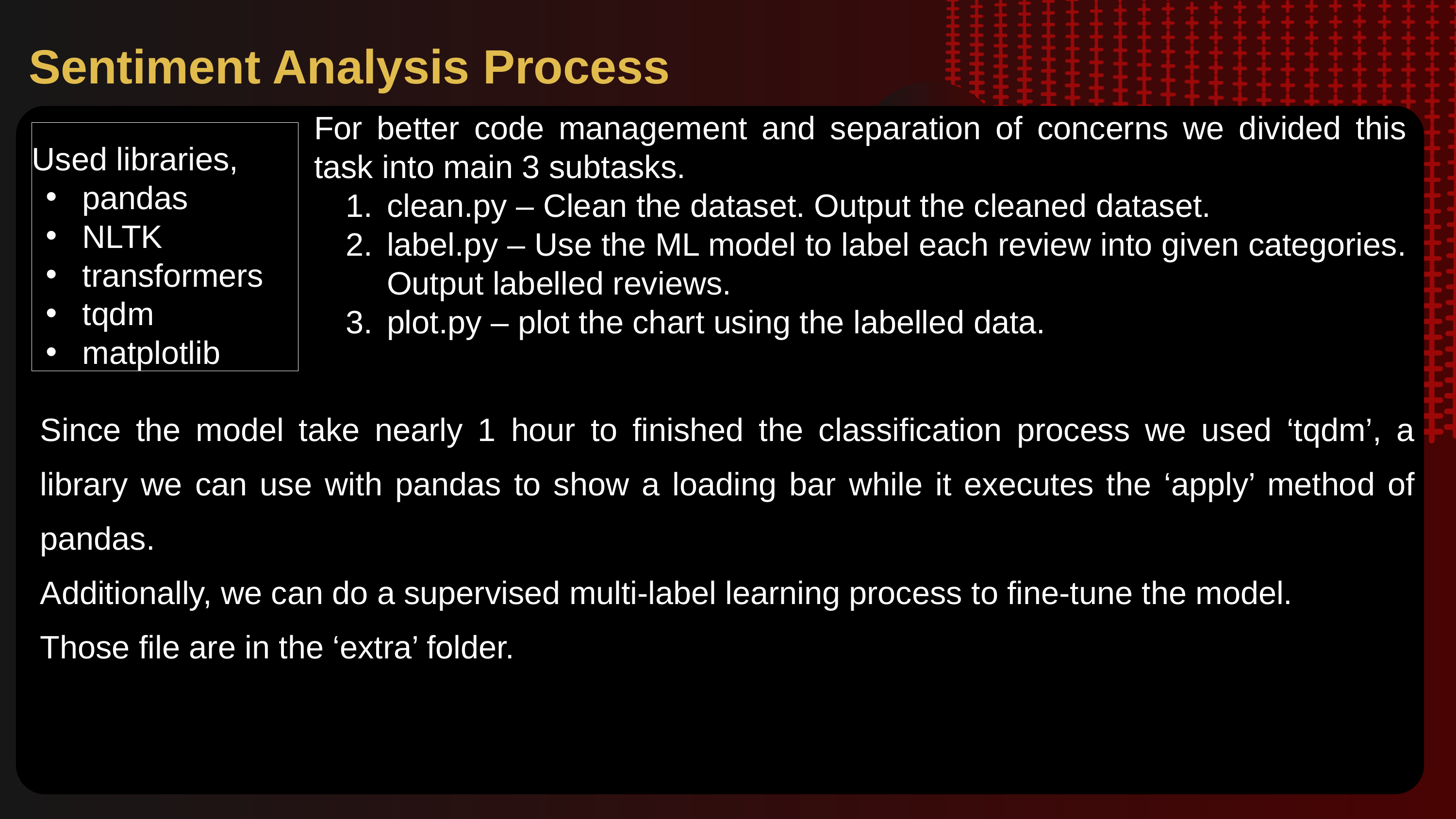

Sentiment Analysis Process

For better code management and separation of concerns we divided this task into main 3 subtasks.
clean.py – Clean the dataset. Output the cleaned dataset.
label.py – Use the ML model to label each review into given categories. Output labelled reviews.
plot.py – plot the chart using the labelled data.
Used libraries,
pandas
NLTK
transformers
tqdm
matplotlib

Since the model take nearly 1 hour to finished the classification process we used ‘tqdm’, a library we can use with pandas to show a loading bar while it executes the ‘apply’ method of pandas.
Additionally, we can do a supervised multi-label learning process to fine-tune the model.
Those file are in the ‘extra’ folder.